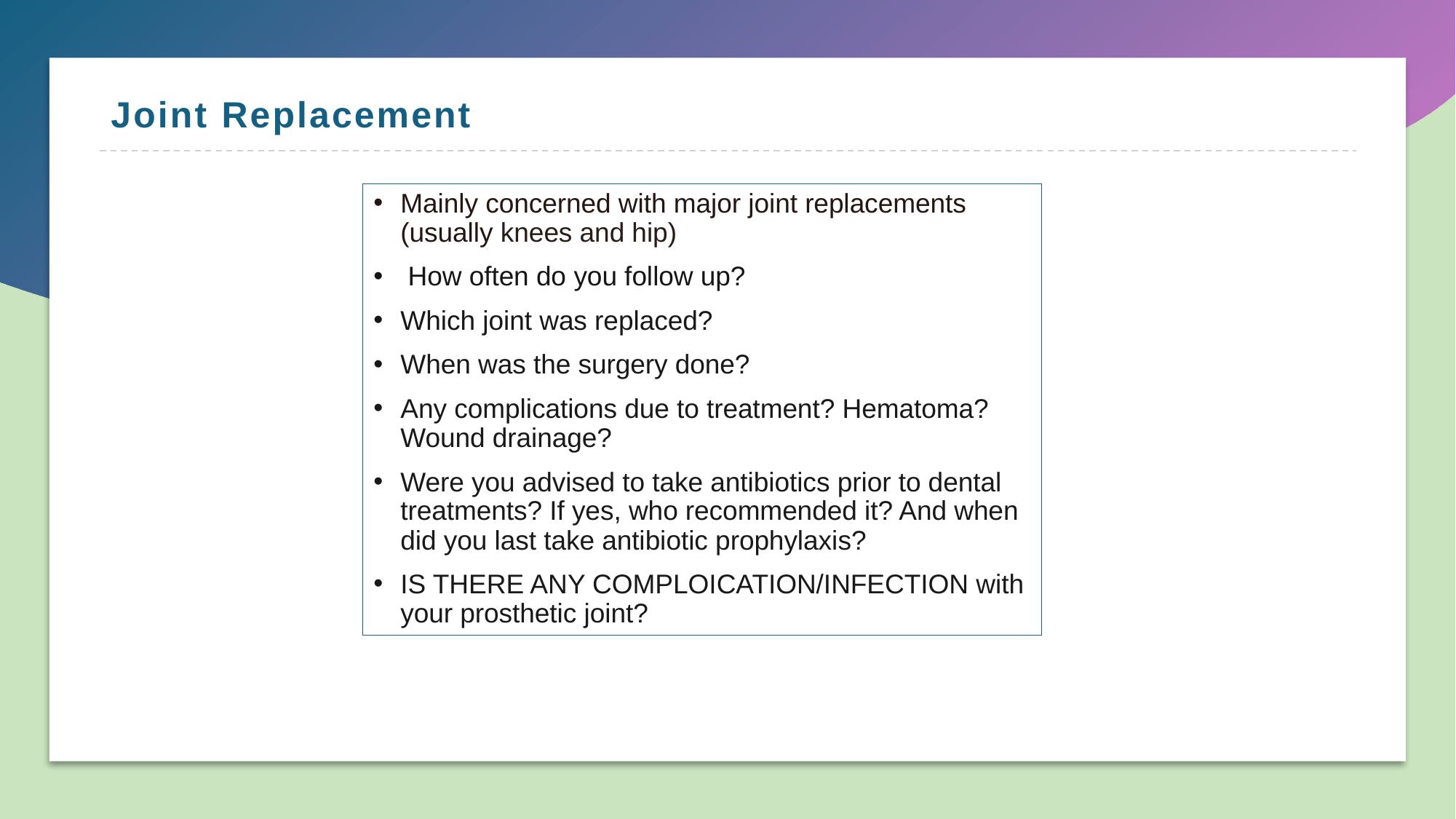

# Joint Replacement
Mainly concerned with major joint replacements (usually knees and hip)
 How often do you follow up?
Which joint was replaced?
When was the surgery done?
Any complications due to treatment? Hematoma? Wound drainage?
Were you advised to take antibiotics prior to dental treatments? If yes, who recommended it? And when did you last take antibiotic prophylaxis?
IS THERE ANY COMPLOICATION/INFECTION with your prosthetic joint?